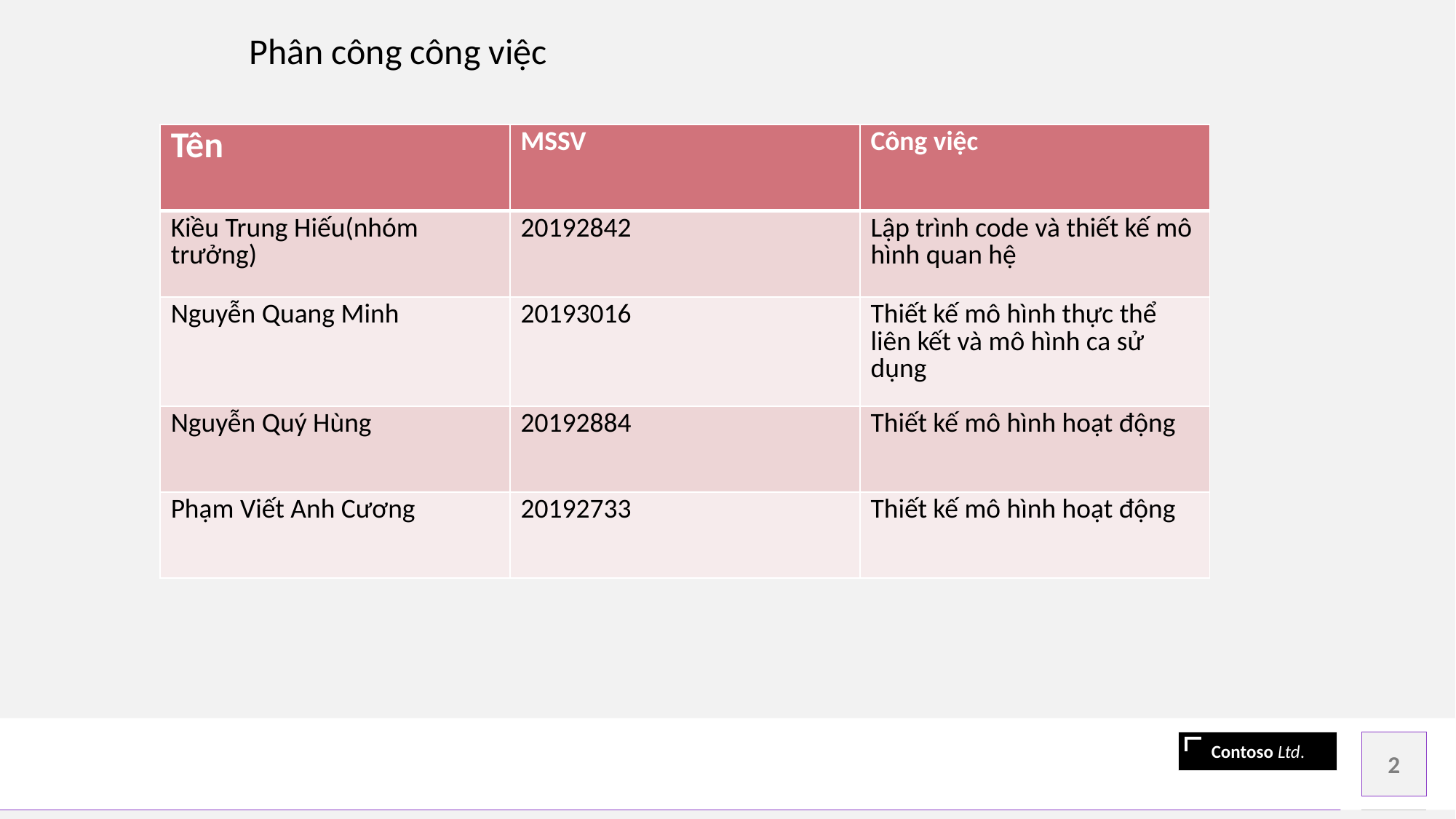

Phân công công việc
| Tên | MSSV | Công việc |
| --- | --- | --- |
| Kiều Trung Hiếu(nhóm trưởng) | 20192842 | Lập trình code và thiết kế mô hình quan hệ |
| Nguyễn Quang Minh | 20193016 | Thiết kế mô hình thực thể liên kết và mô hình ca sử dụng |
| Nguyễn Quý Hùng | 20192884 | Thiết kế mô hình hoạt động |
| Phạm Viết Anh Cương | 20192733 | Thiết kế mô hình hoạt động |
2